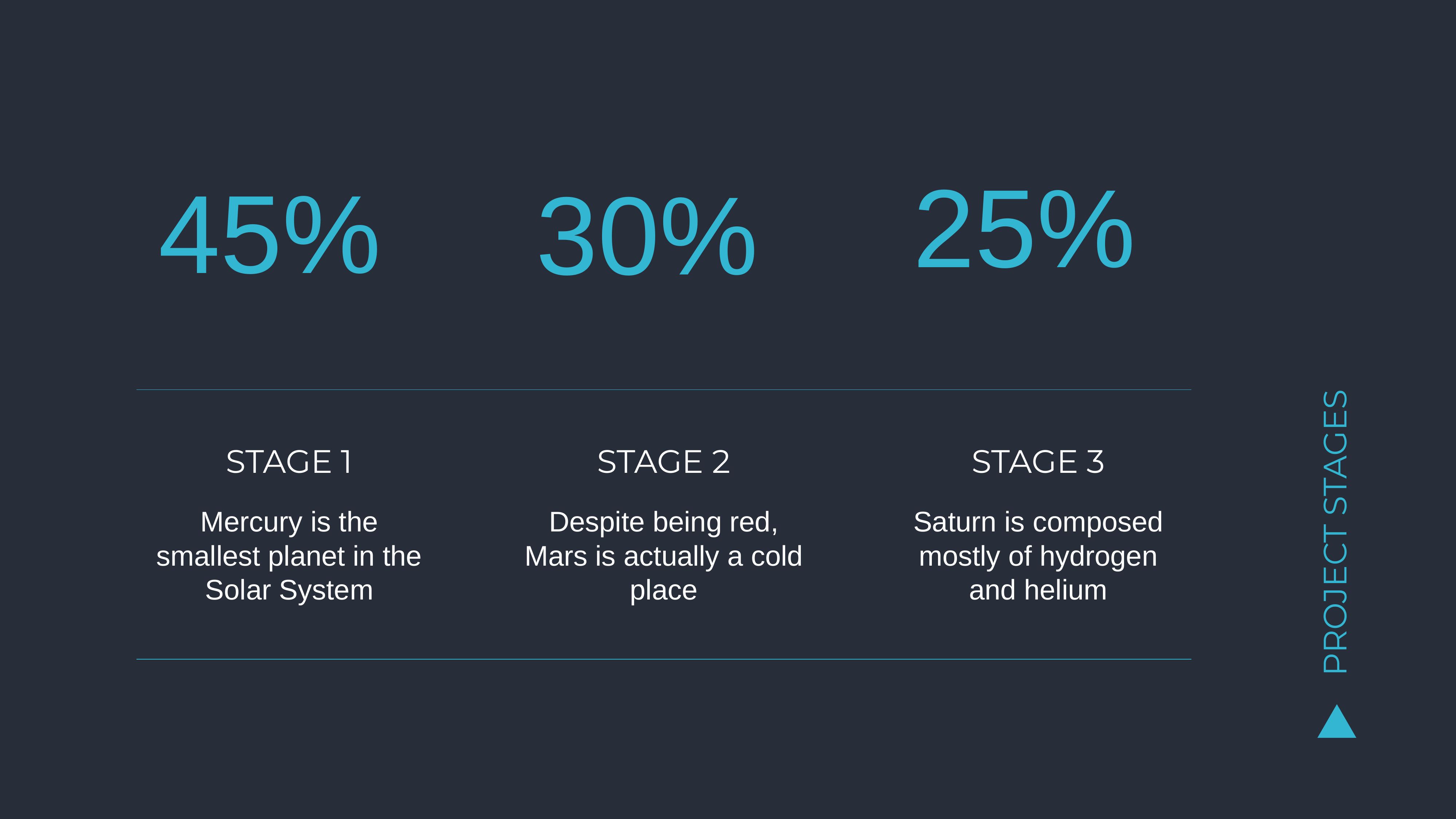

25%
45%
30%
# PROJECT STAGES
STAGE 1
STAGE 2
STAGE 3
Mercury is the smallest planet in the Solar System
Despite being red, Mars is actually a cold place
Saturn is composed mostly of hydrogen and helium